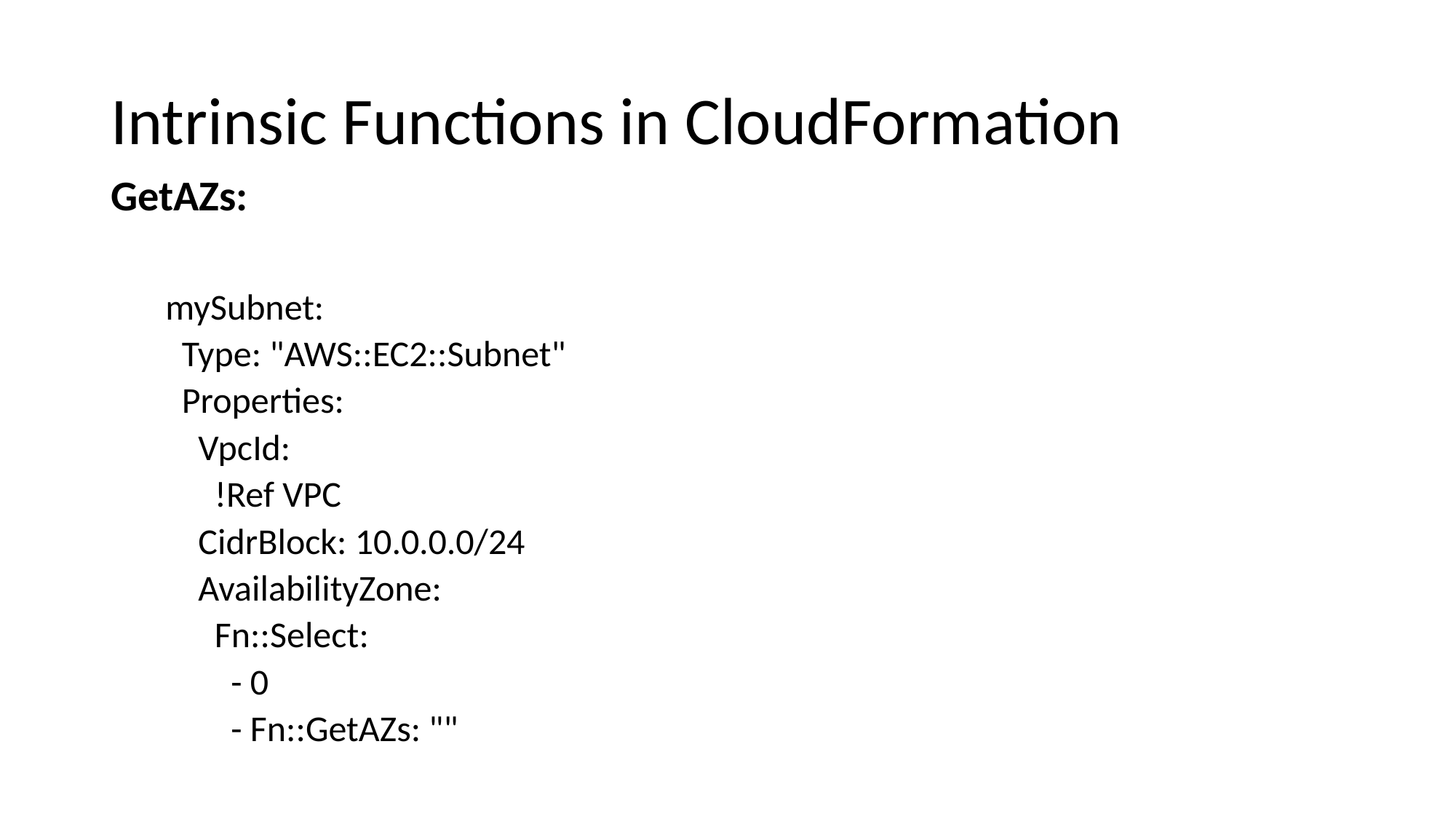

# Intrinsic Functions in CloudFormation
GetAZs:

mySubnet:
  Type: "AWS::EC2::Subnet"
  Properties:
    VpcId:
      !Ref VPC
    CidrBlock: 10.0.0.0/24
    AvailabilityZone:
      Fn::Select:
        - 0
        - Fn::GetAZs: ""